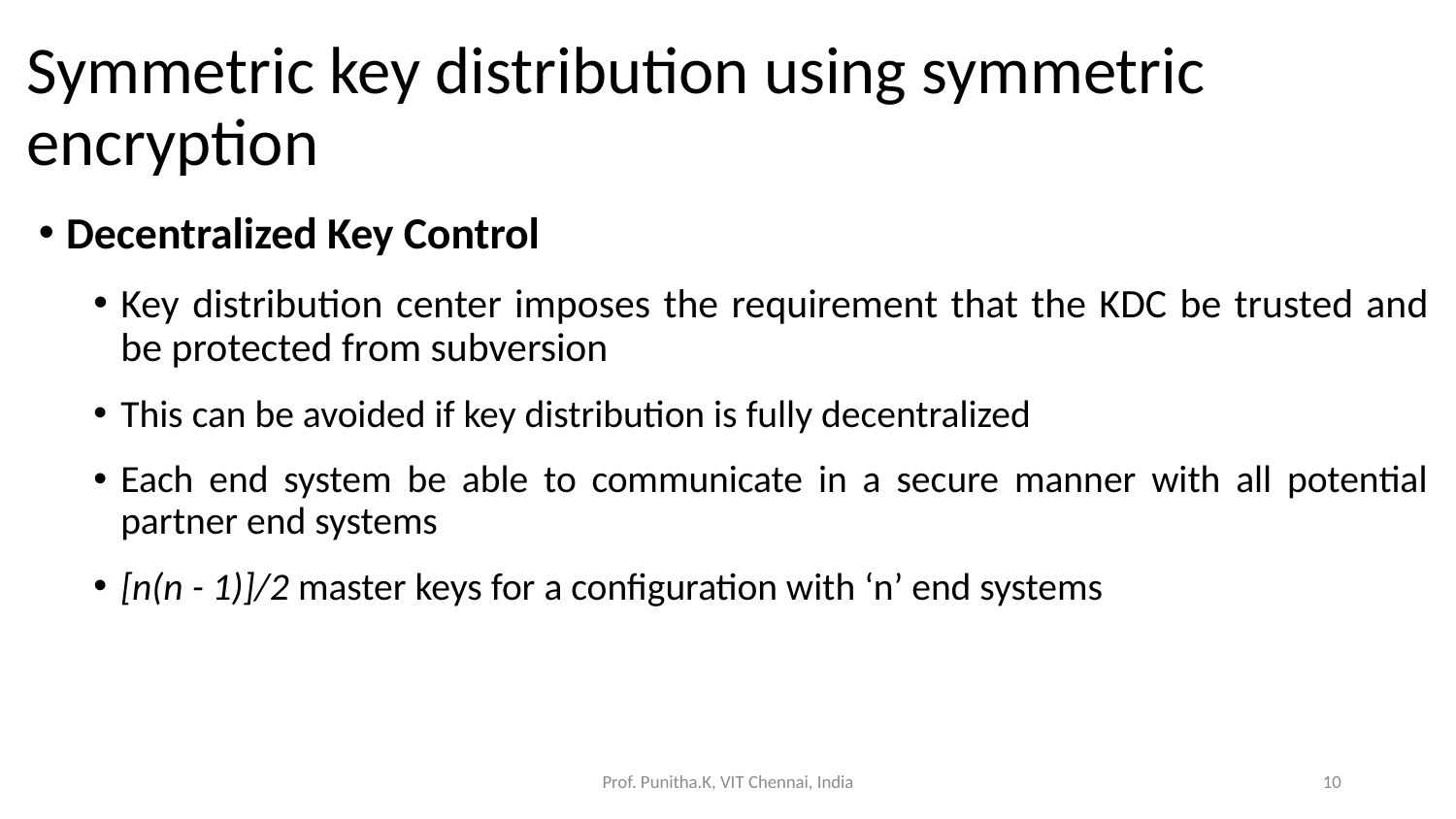

# Symmetric key distribution using symmetric encryption
Decentralized Key Control
Key distribution center imposes the requirement that the KDC be trusted and be protected from subversion
This can be avoided if key distribution is fully decentralized
Each end system be able to communicate in a secure manner with all potential partner end systems
[n(n - 1)]/2 master keys for a configuration with ‘n’ end systems

Prof. Punitha.K, VIT Chennai, India
10